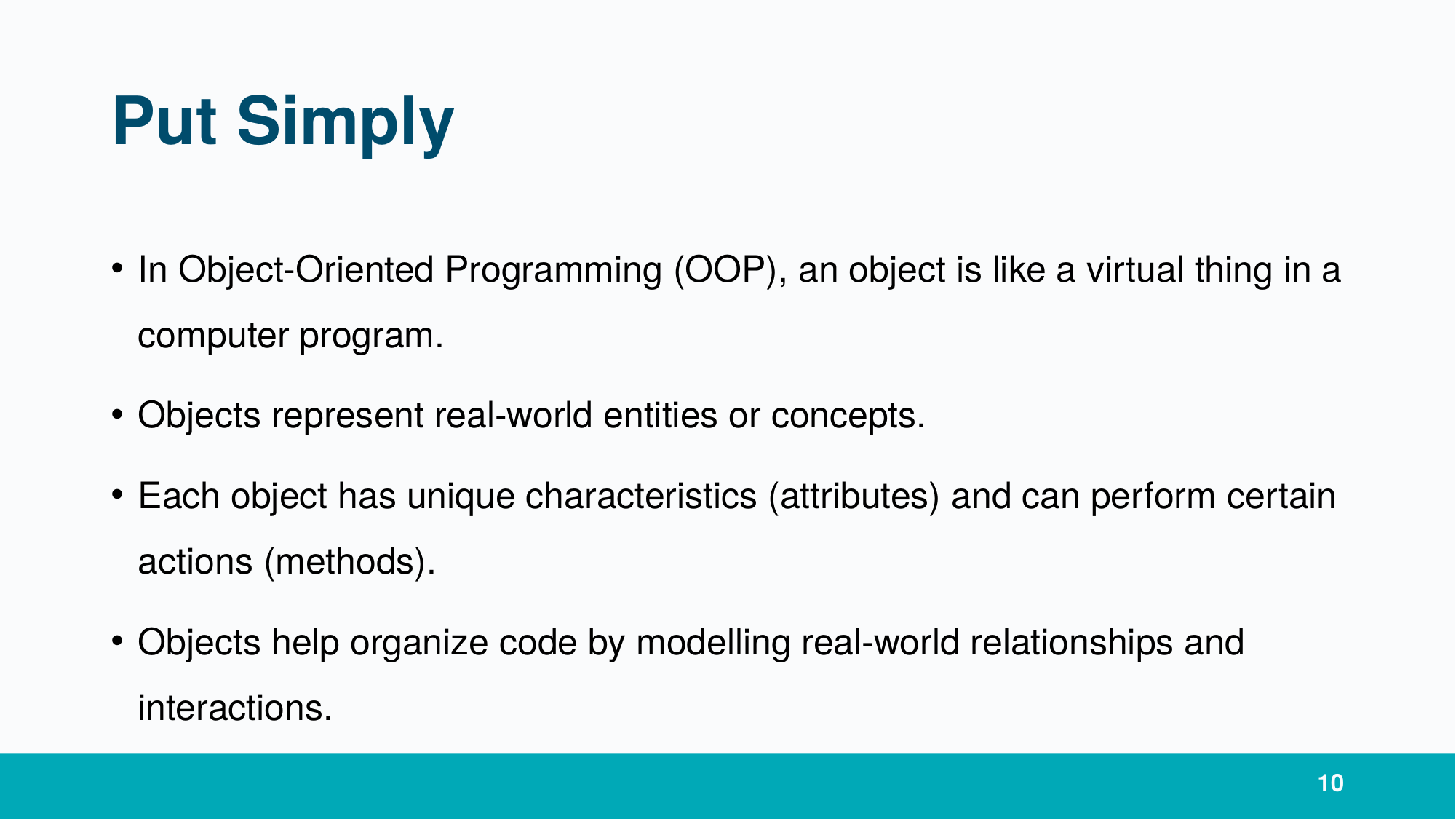

# Put Simply
In Object-Oriented Programming (OOP), an object is like a virtual thing in a computer program.
Objects represent real-world entities or concepts.
Each object has unique characteristics (attributes) and can perform certain actions (methods).
Objects help organize code by modelling real-world relationships and interactions.
10